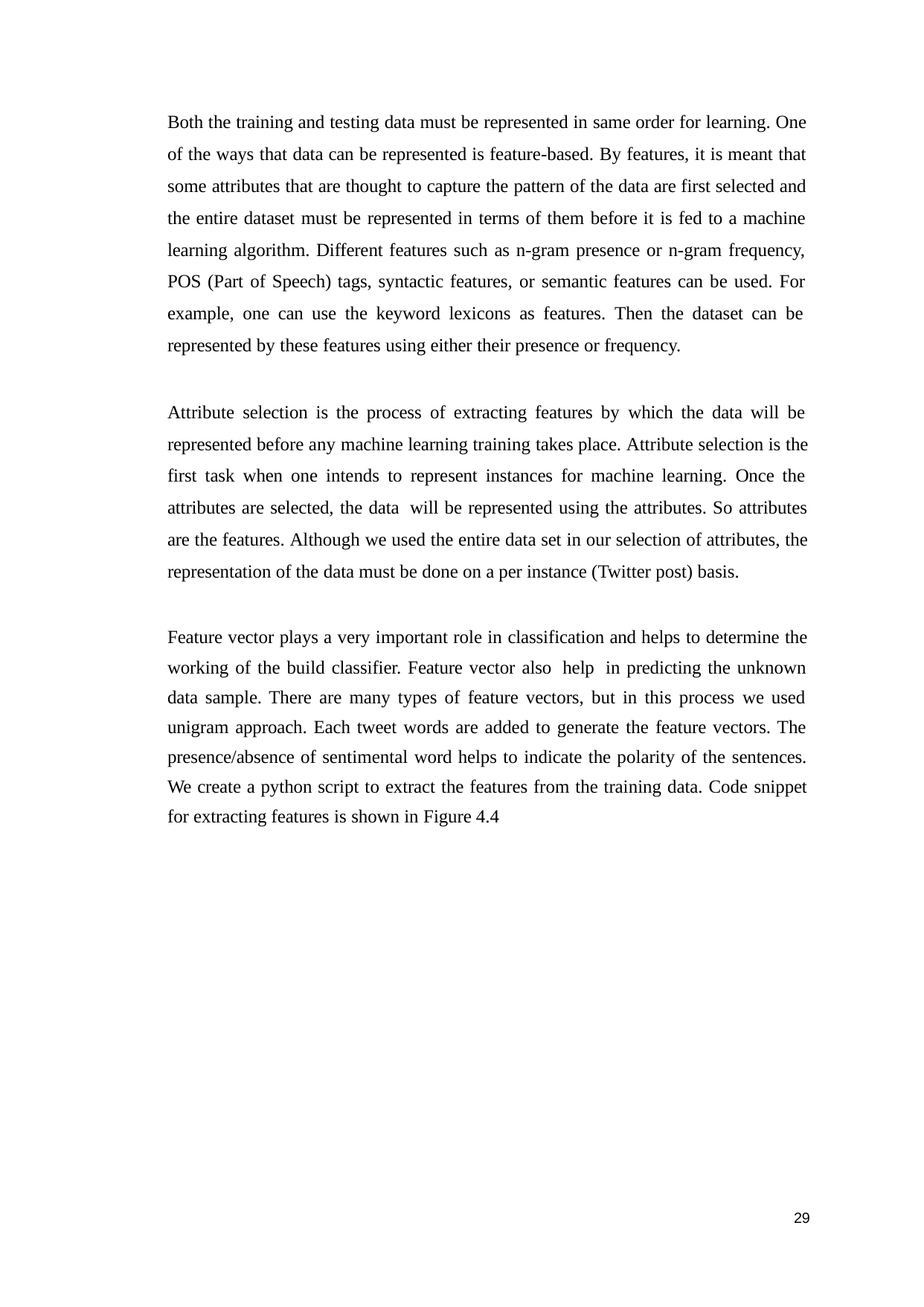

Both the training and testing data must be represented in same order for learning. One  of the ways that data can be represented is feature-based. By features, it is meant that  some attributes that are thought to capture the pattern of the data are first selected and  the entire dataset must be represented in terms of them before it is fed to a machine  learning algorithm. Different features such as n-gram presence or n-gram frequency,  POS (Part of Speech) tags, syntactic features, or semantic features can be used. For  example, one can use the keyword lexicons as features. Then the dataset can be  represented by these features using either their presence or frequency.

Attribute selection is the process of extracting features by which the data will be  represented before any machine learning training takes place. Attribute selection is the  first task when one intends to represent instances for machine learning. Once the  attributes are selected, the data will be represented using the attributes. So attributes  are the features. Although we used the entire data set in our selection of attributes, the  representation of the data must be done on a per instance (Twitter post) basis.

Feature vector plays a very important role in classification and helps to determine the  working of the build classifier. Feature vector also help in predicting the unknown  data sample. There are many types of feature vectors, but in this process we used  unigram approach. Each tweet words are added to generate the feature vectors. The  presence/absence of sentimental word helps to indicate the polarity of the sentences.  We create a python script to extract the features from the training data. Code snippet  for extracting features is shown in Figure 4.4
29